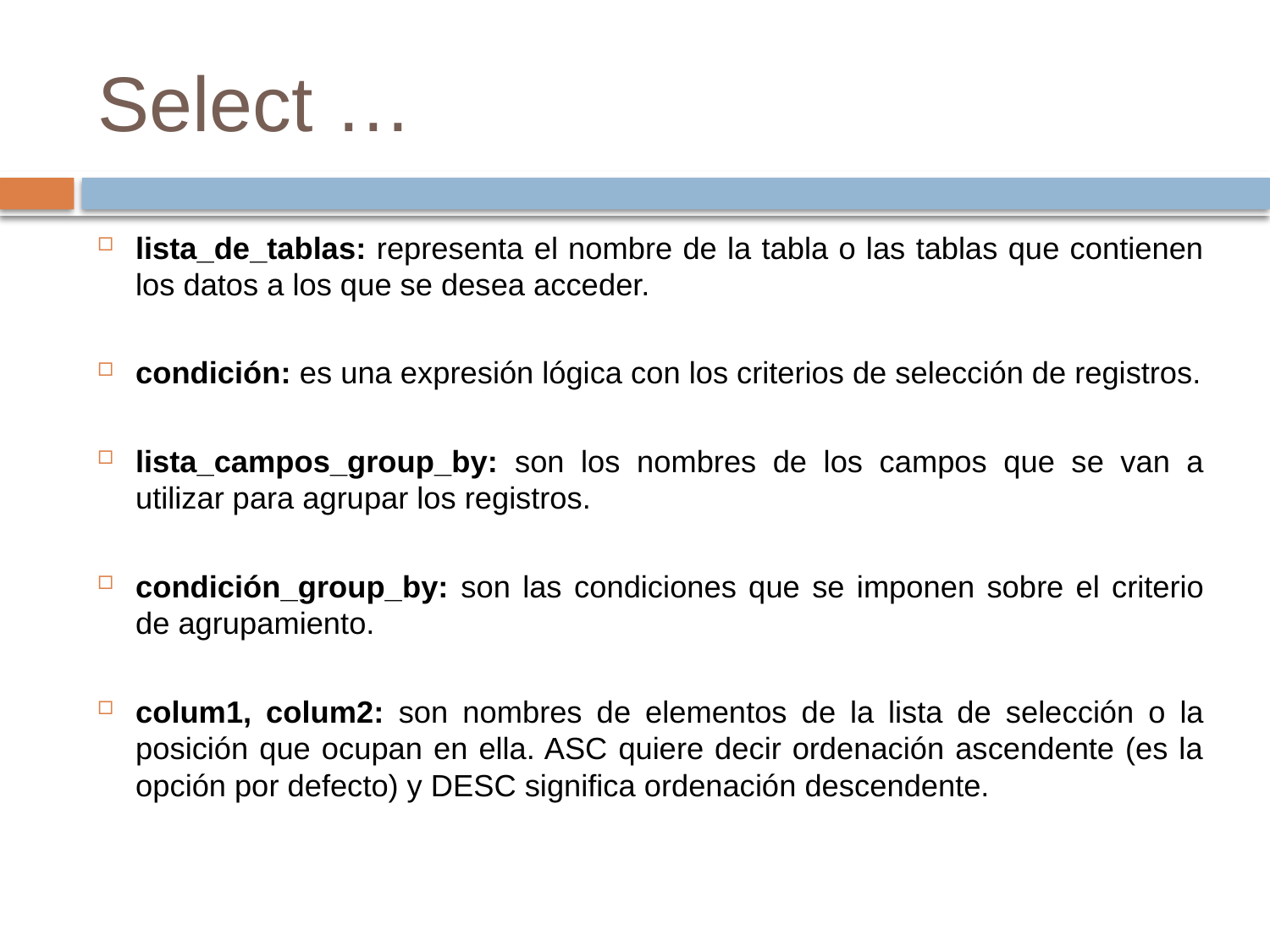

# Select …
lista_de_tablas: representa el nombre de la tabla o las tablas que contienen los datos a los que se desea acceder.

condición: es una expresión lógica con los criterios de selección de registros.

lista_campos_group_by: son los nombres de los campos que se van a utilizar para agrupar los registros.

condición_group_by: son las condiciones que se imponen sobre el criterio de agrupamiento.

colum1, colum2: son nombres de elementos de la lista de selección o la posición que ocupan en ella. ASC quiere decir ordenación ascendente (es la opción por defecto) y DESC significa ordenación descendente.